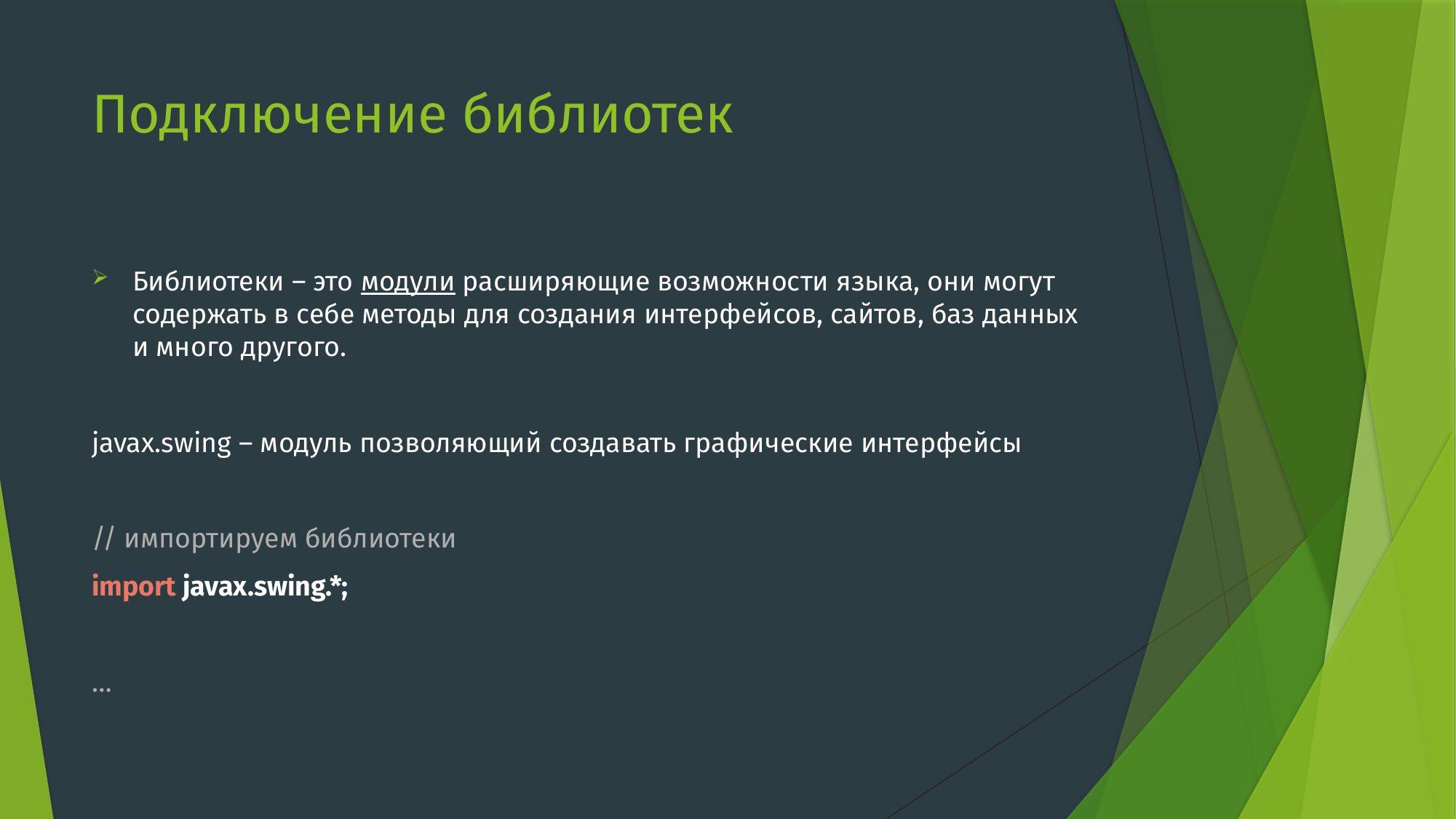

# Подключение библиотек
Библиотеки – это модули расширяющие возможности языка, они могут содержать в себе методы для создания интерфейсов, сайтов, баз данных и много другого.

javax.swing – модуль позволяющий создавать графические интерфейсы

// импортируем библиотеки
import javax.swing.*;

…